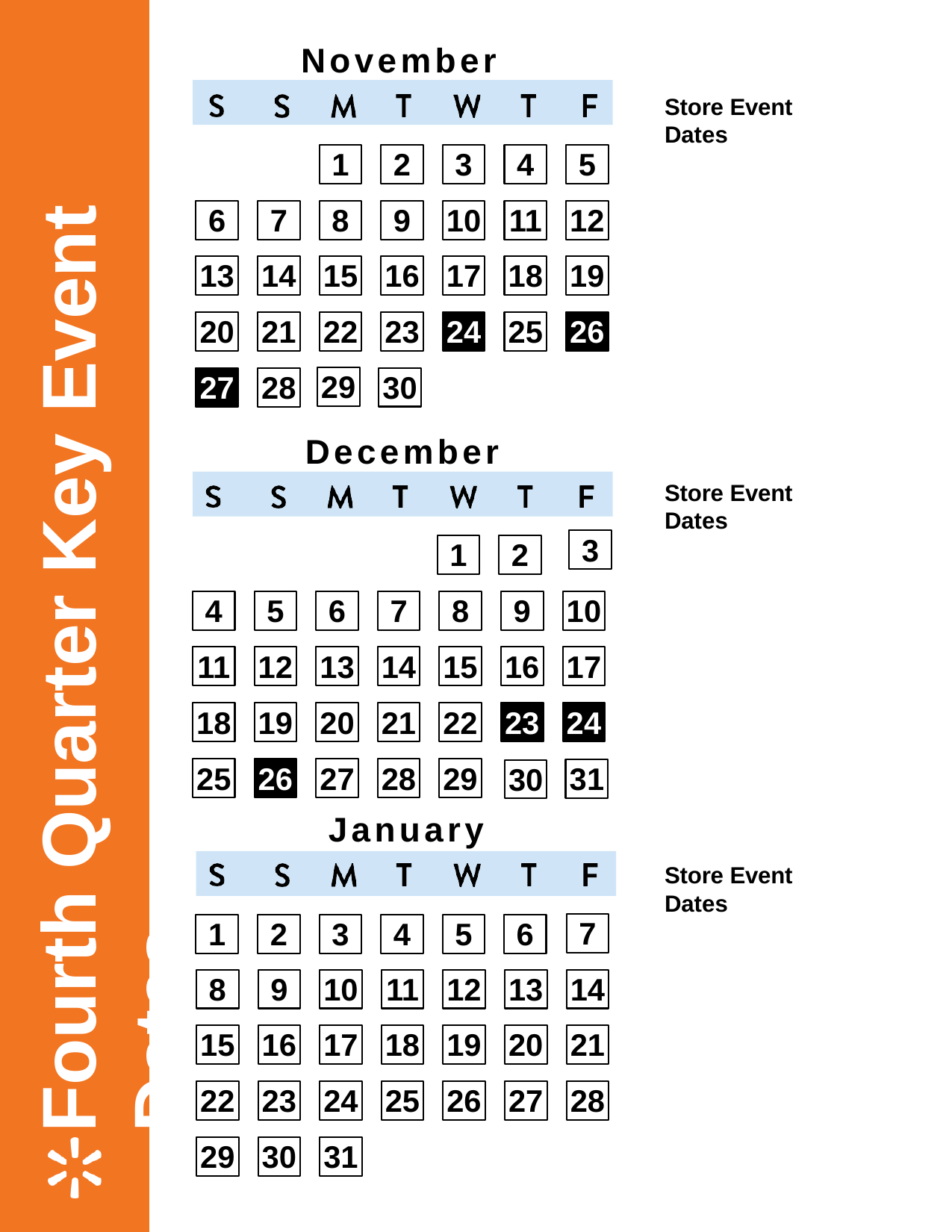

Fourth Quarter Key Event Dates
November

1
2
3
4
5
6
7
8
9
10
11
12
13
14
15
16
17
18
19
20
21
22
23
24
25
26
27
28
Store Event Dates
29
30
December

1
2
30
4
5
6
7
8
9
10
11
12
13
14
15
16
17
18
19
20
21
22
23
24
25
26
27
28
29

Store Event Dates
3
31
January

7
8
9
10
11
12
13
14
15
16
17
18
19
20
21
22
23
24
25
26
27
28
29
30
31

Store Event Dates
1
2
3
4
5
6